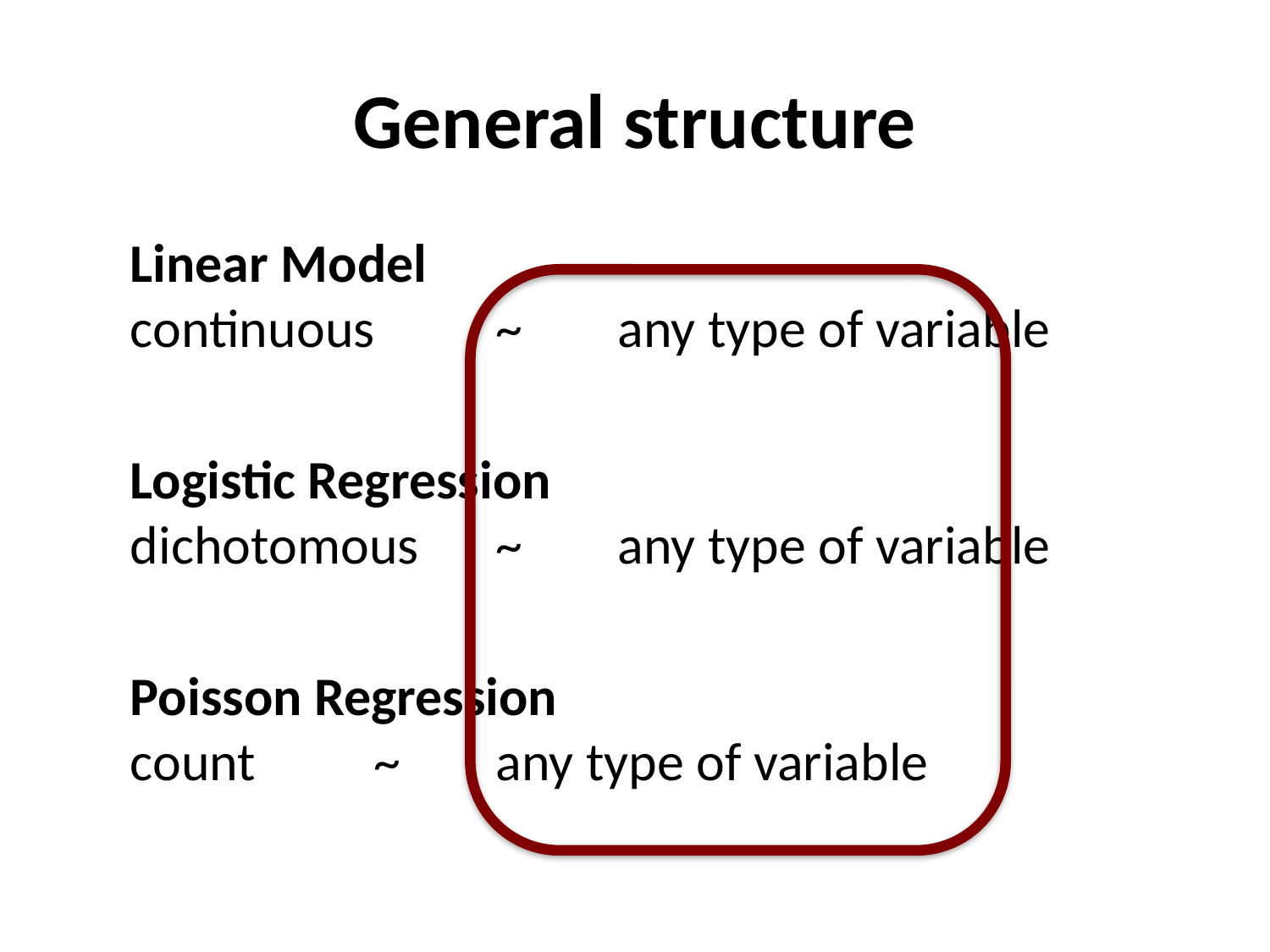

# General structure
Linear Model
continuous	~	any type of variable

Logistic Regression
dichotomous	~	any type of variable

Poisson Regression
count			~	any type of variable